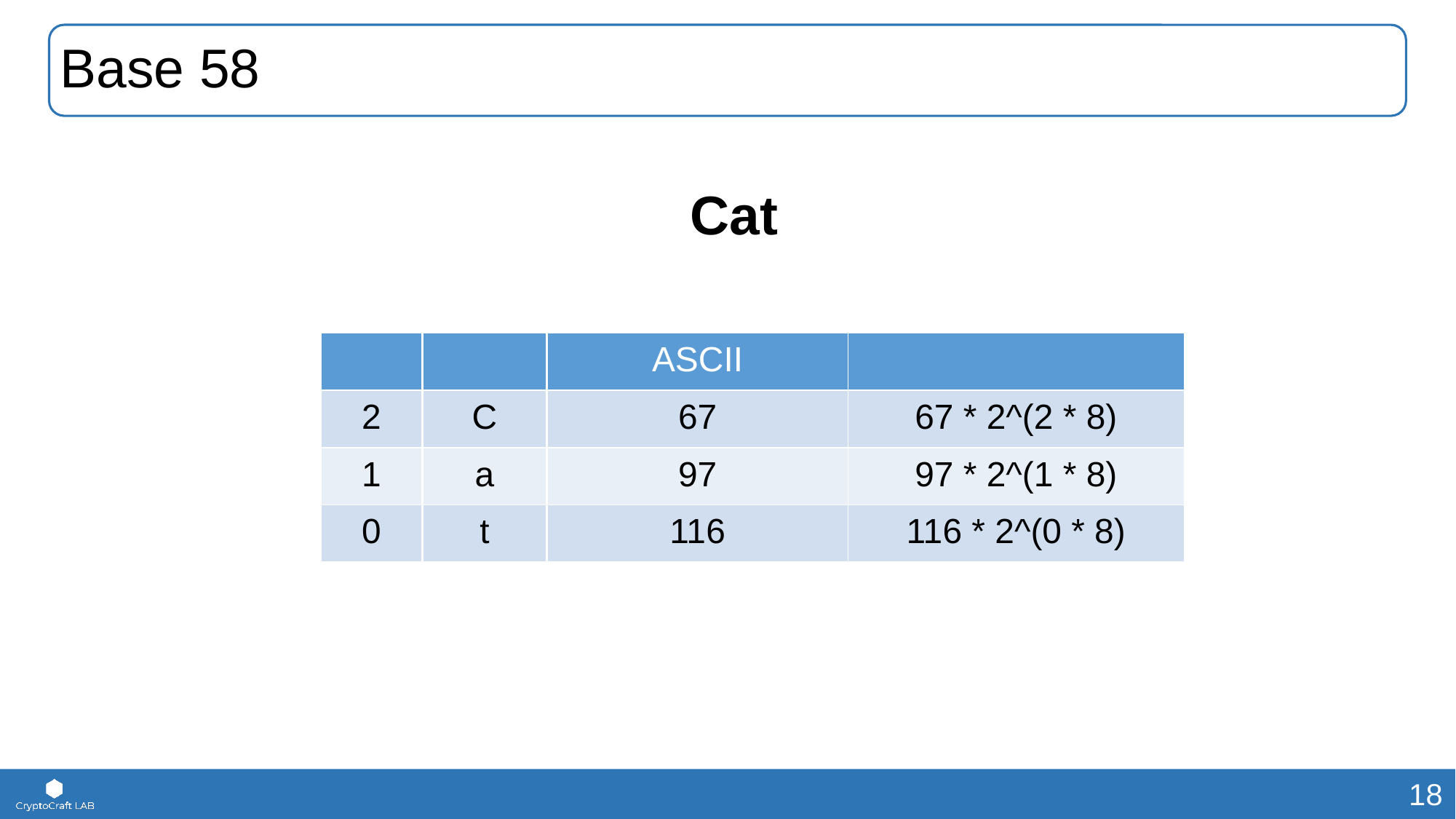

# Base 58
Cat
|  |
| --- |
| 2 |
| 1 |
| 0 |
|  |
| --- |
| C |
| a |
| t |
| ASCII |
| --- |
| 67 |
| 97 |
| 116 |
|  |
| --- |
| 67 \* 2^(2 \* 8) |
| 97 \* 2^(1 \* 8) |
| 116 \* 2^(0 \* 8) |